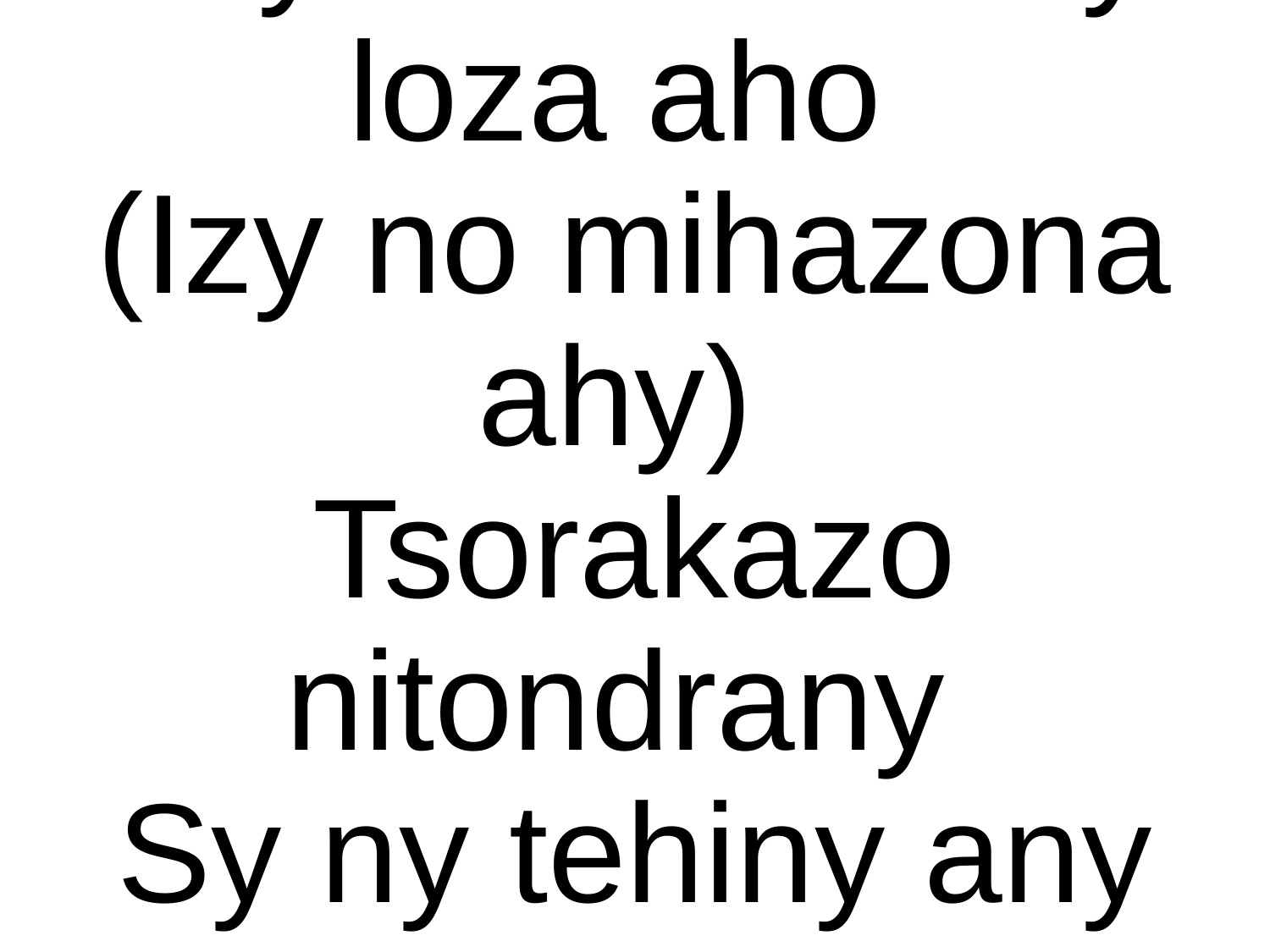

2. Ny aloky ny fasana aza
Tsy ho tazantsika intsony
Tsy hatahotra ny loza aho
(Izy no mihazona ahy)
Tsorakazo nitondrany
Sy ny tehiny any ambony
No manolotra ny toky
Ny fanahiko
(Toky ny fanahiko)